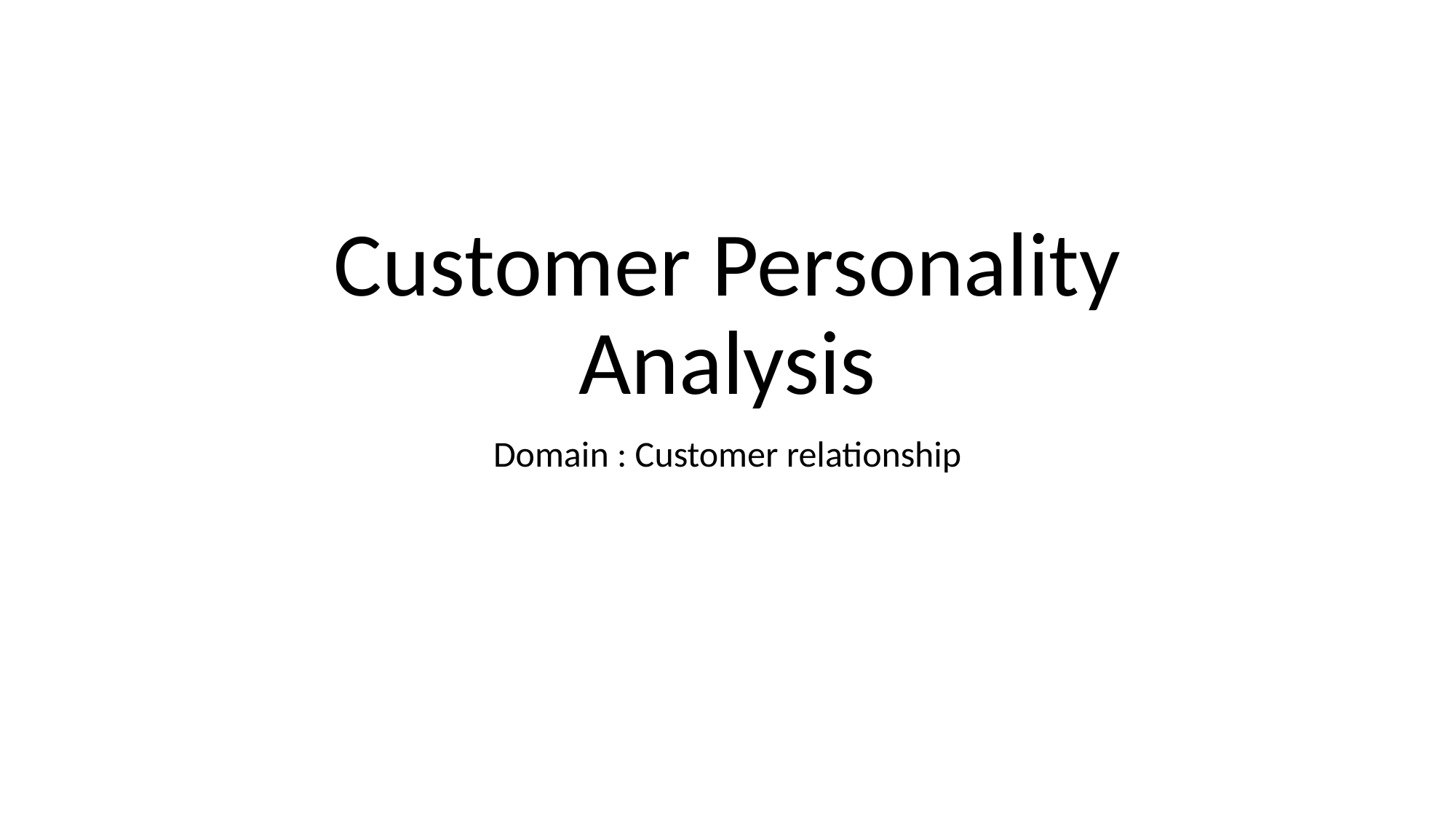

# Customer Personality Analysis
Domain : Customer relationship